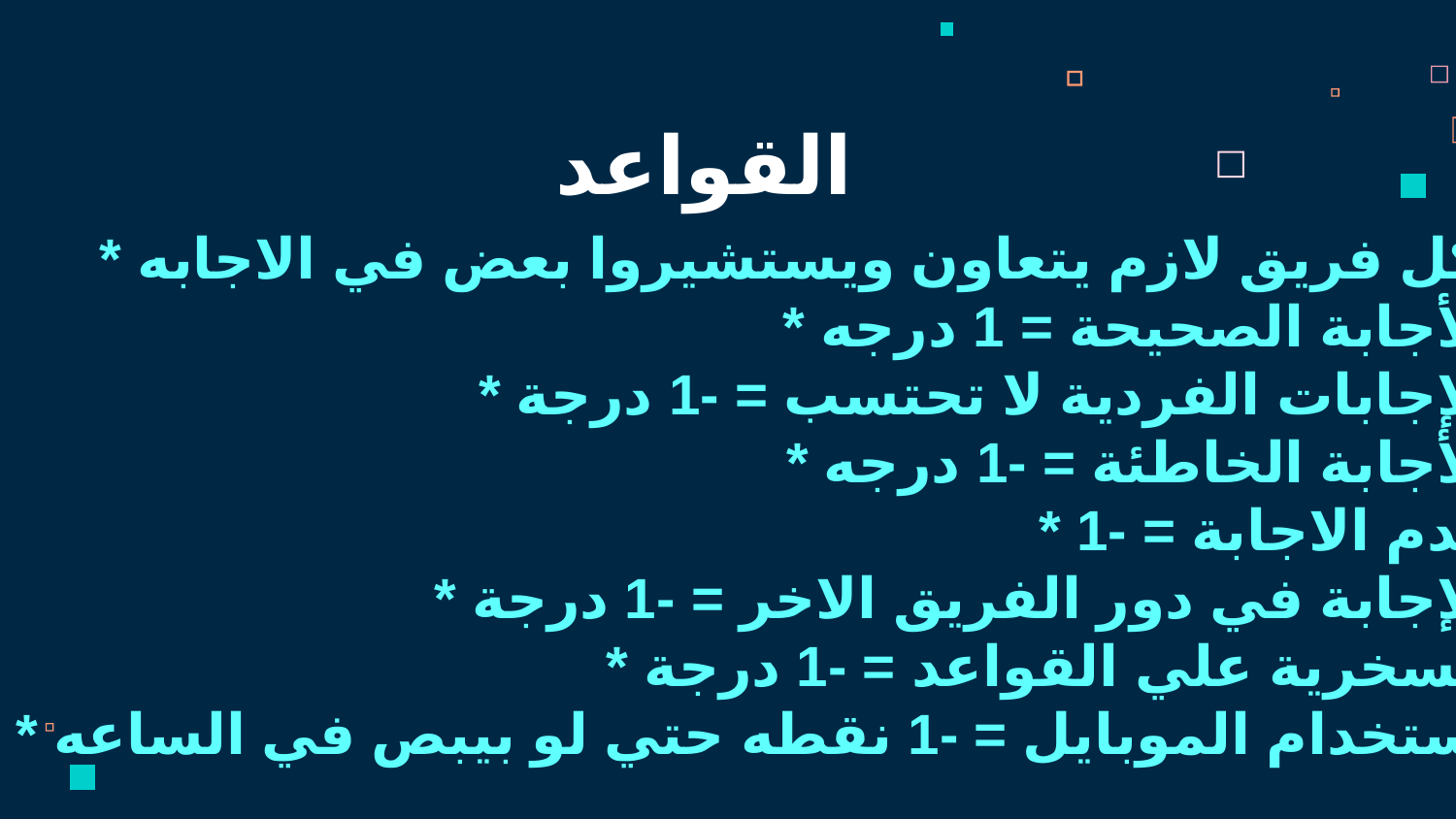

القواعد
* كل فريق لازم يتعاون ويستشيروا بعض في الاجابه
* الأجابة الصحيحة = 1 درجه
* الإجابات الفردية لا تحتسب = -1 درجة
* الأجابة الخاطئة = -1 درجه
* عدم الاجابة = -1
* الإجابة في دور الفريق الاخر = -1 درجة
* السخرية علي القواعد = -1 درجة
* استخدام الموبايل = -1 نقطه حتي لو بيبص في الساعه